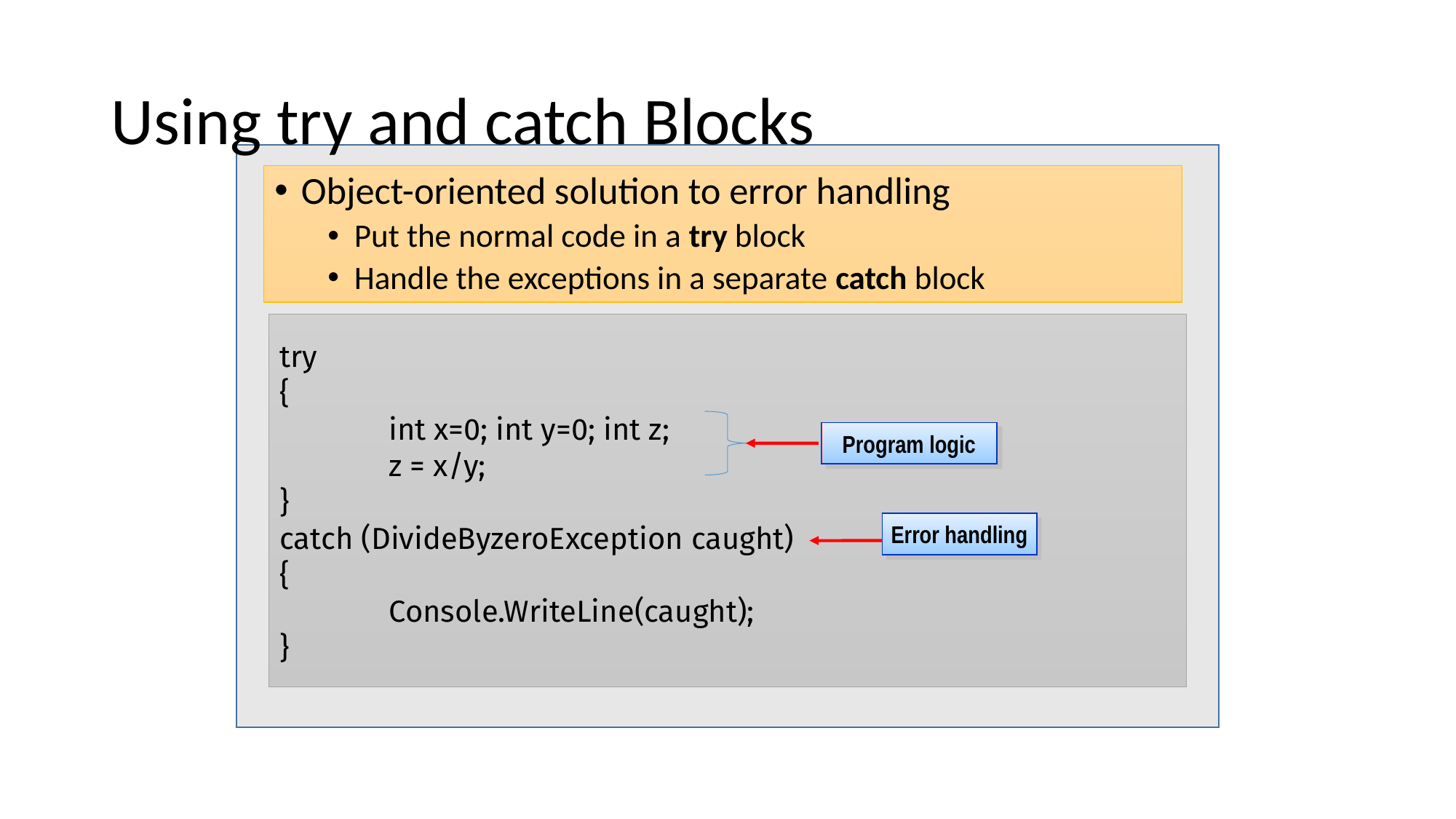

# Using try and catch Blocks

Object-oriented solution to error handling
Put the normal code in a try block
Handle the exceptions in a separate catch block
try
{
	int x=0; int y=0; int z;
	z = x/y;
}
catch (DivideByzeroException caught)
{
	Console.WriteLine(caught);
}

Program logic

Error handling